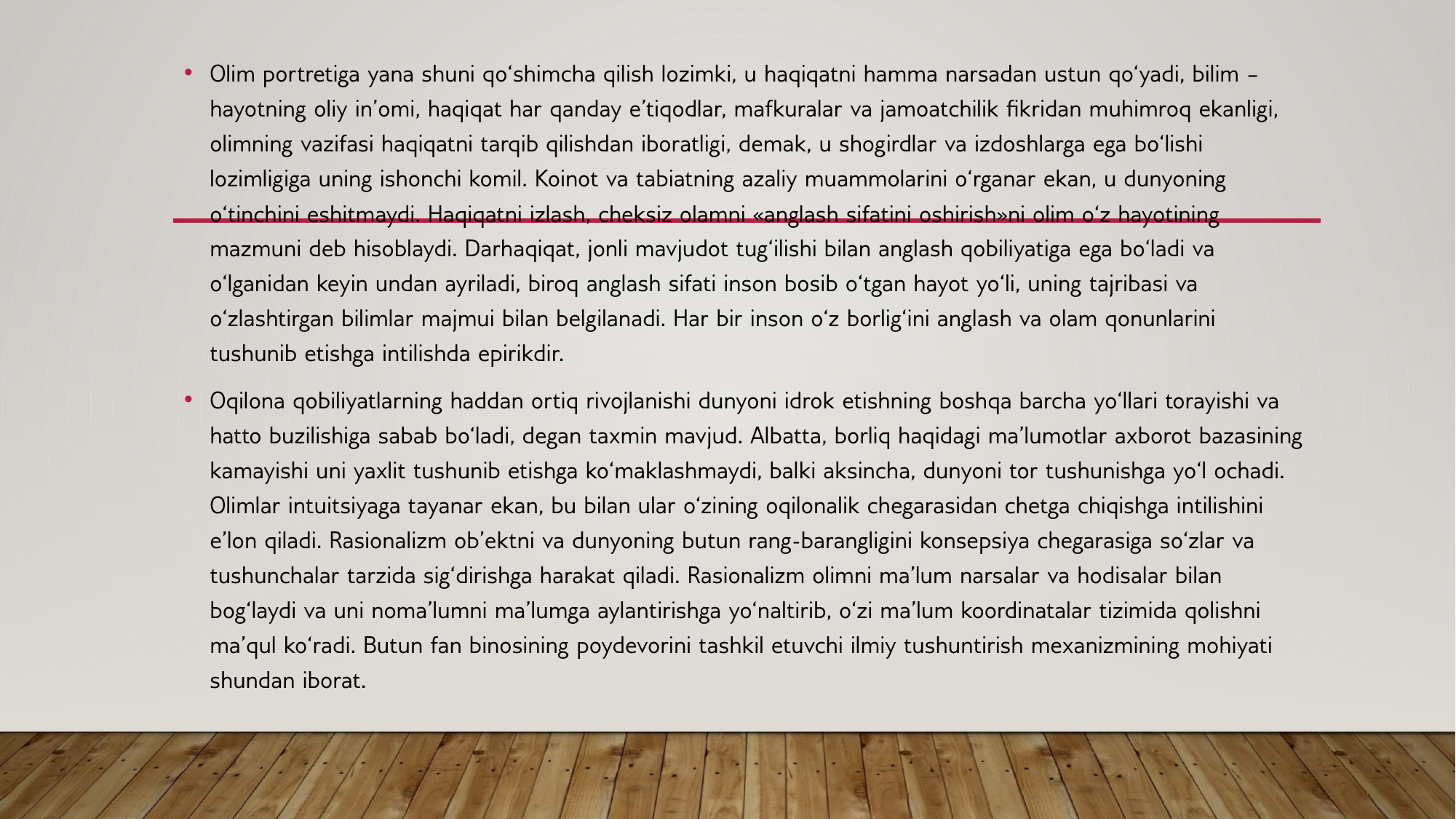

Olim portretiga yana shuni qo‘shimcha qilish lozimki, u haqiqatni hamma narsadan ustun qo‘yadi, bilim – hayotning oliy in’omi, haqiqat har qanday e’tiqodlar, mafkuralar va jamoatchilik fikridan muhimroq ekanligi, olimning vazifasi haqiqatni tarqib qilishdan iboratligi, demak, u shogirdlar va izdoshlarga ega bo‘lishi lozimligiga uning ishonchi komil. Koinot va tabiatning azaliy muammolarini o‘rganar ekan, u dunyoning o‘tinchini eshitmaydi. Haqiqatni izlash, cheksiz olamni «anglash sifatini oshirish»ni olim o‘z hayotining mazmuni deb hisoblaydi. Darhaqiqat, jonli mavjudot tug‘ilishi bilan anglash qobiliyatiga ega bo‘ladi va o‘lganidan keyin undan ayriladi, biroq anglash sifati inson bosib o‘tgan hayot yo‘li, uning tajribasi va o‘zlashtirgan bilimlar majmui bilan belgilanadi. Har bir inson o‘z borlig‘ini anglash va olam qonunlarini tushunib etishga intilishda epirikdir.
Oqilona qobiliyatlarning haddan ortiq rivojlanishi dunyoni idrok etishning boshqa barcha yo‘llari torayishi va hatto buzilishiga sabab bo‘ladi, degan taxmin mavjud. Albatta, borliq haqidagi ma’lumotlar axborot bazasining kamayishi uni yaxlit tushunib etishga ko‘maklashmaydi, balki aksincha, dunyoni tor tushunishga yo‘l ochadi. Olimlar intuitsiyaga tayanar ekan, bu bilan ular o‘zining oqilonalik chegarasidan chetga chiqishga intilishini e’lon qiladi. Rasionalizm ob’ektni va dunyoning butun rang-barangligini konsepsiya chegarasiga so‘zlar va tushunchalar tarzida sig‘dirishga harakat qiladi. Rasionalizm olimni ma’lum narsalar va hodisalar bilan bog‘laydi va uni noma’lumni ma’lumga aylantirishga yo‘naltirib, o‘zi ma’lum koordinatalar tizimida qolishni ma’qul ko‘radi. Butun fan binosining poydevorini tashkil etuvchi ilmiy tushuntirish mexanizmining mohiyati shundan iborat.